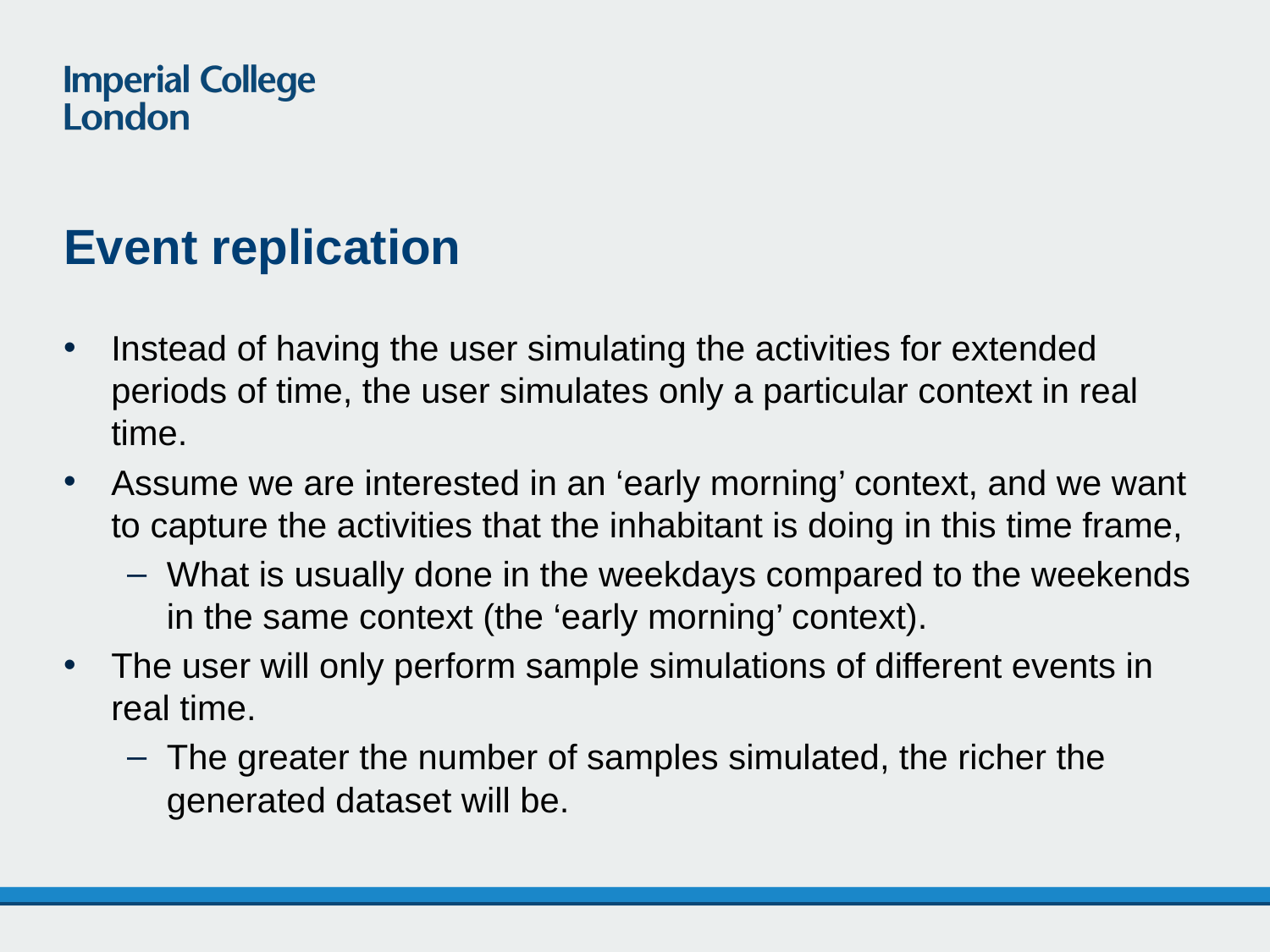

# Event replication
Instead of having the user simulating the activities for extended periods of time, the user simulates only a particular context in real time.
Assume we are interested in an ‘early morning’ context, and we want to capture the activities that the inhabitant is doing in this time frame,
What is usually done in the weekdays compared to the weekends in the same context (the ‘early morning’ context).
The user will only perform sample simulations of different events in real time.
The greater the number of samples simulated, the richer the generated dataset will be.